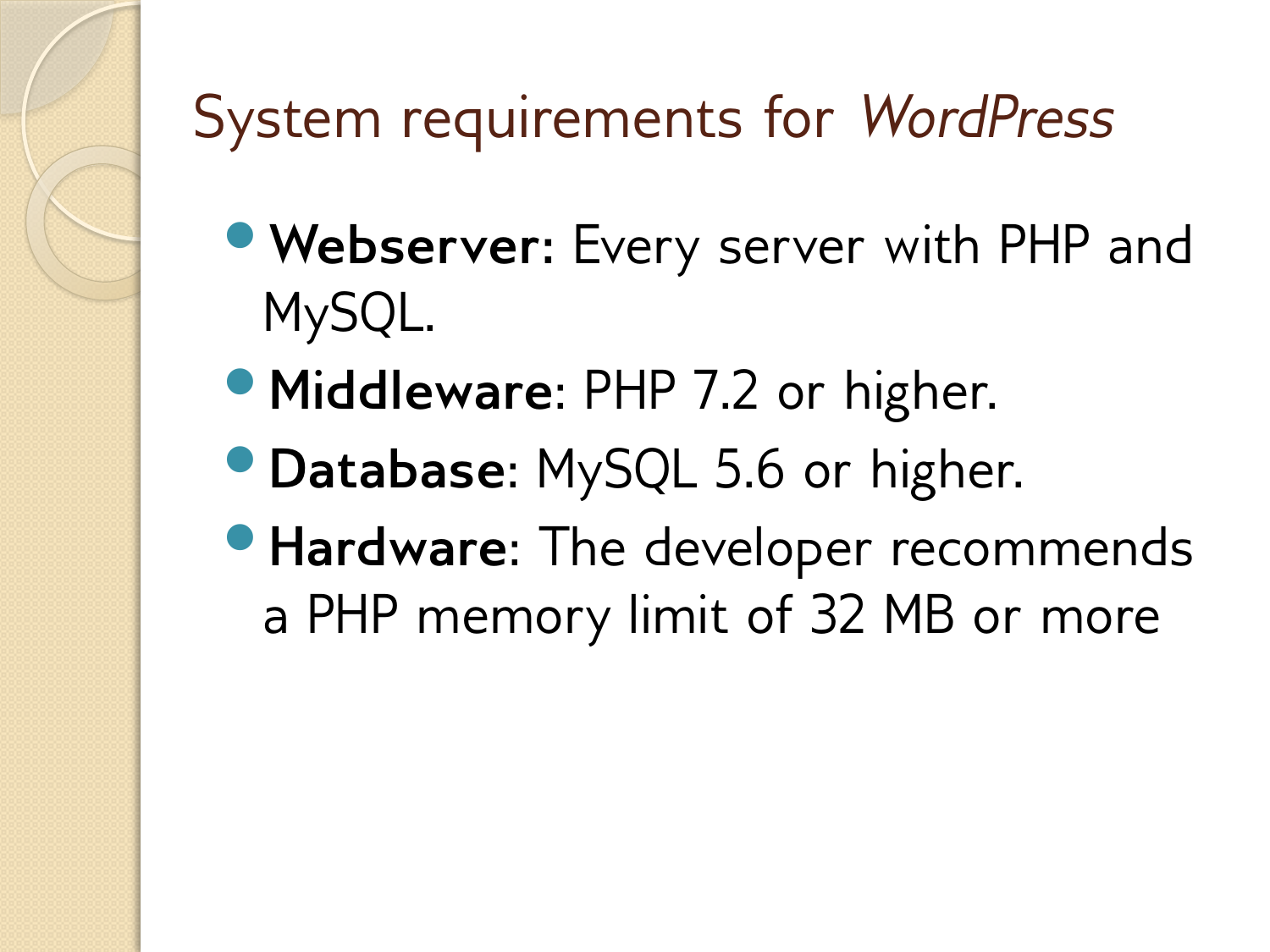

# System requirements for WordPress
Webserver: Every server with PHP and MySQL.
Middleware: PHP 7.2 or higher.
Database: MySQL 5.6 or higher.
Hardware: The developer recommends a PHP memory limit of 32 MB or more